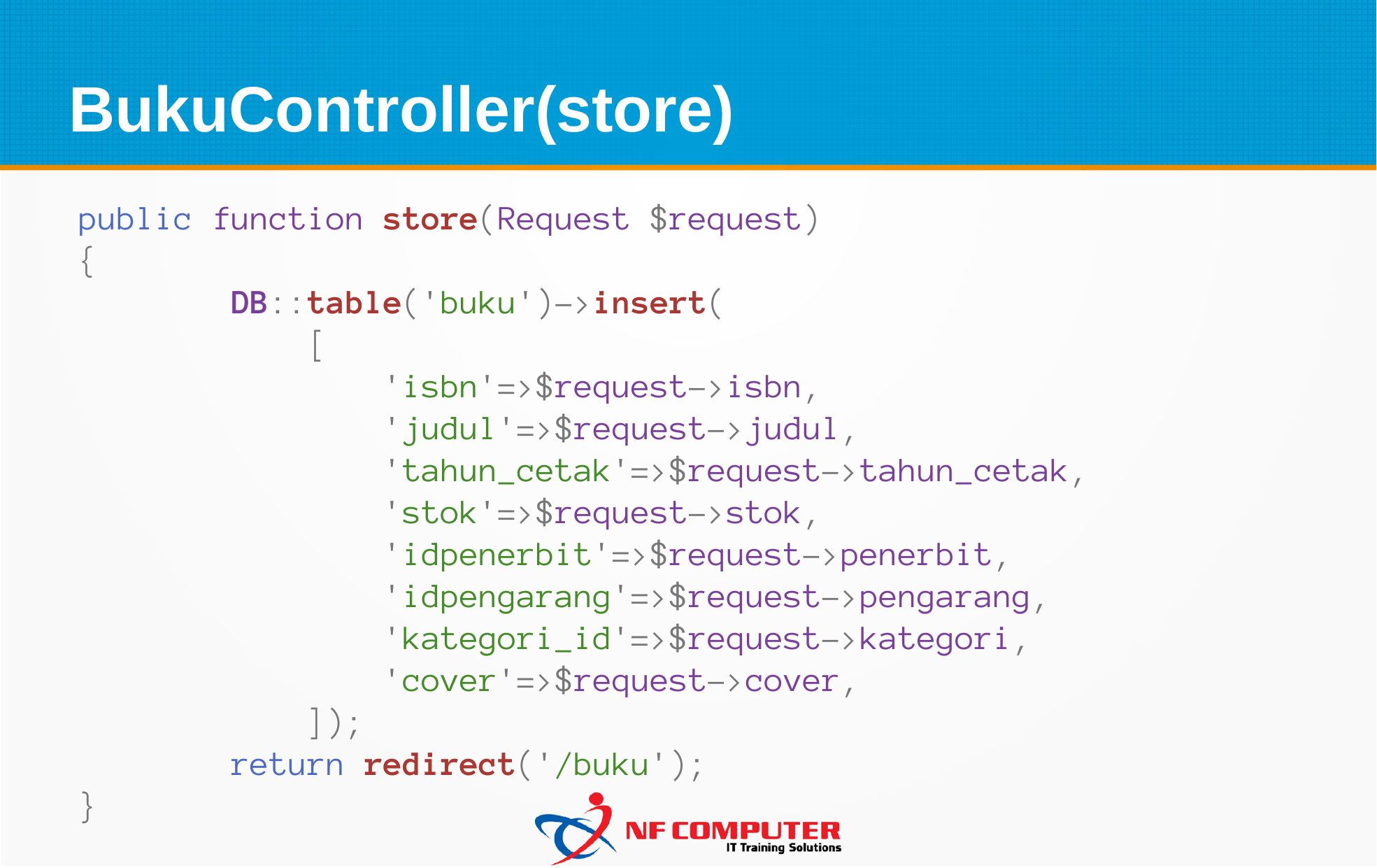

BukuController(store)
public function store(Request $request)
{
        DB::table('buku')->insert(
            [
                'isbn'=>$request->isbn,
                'judul'=>$request->judul,
                'tahun_cetak'=>$request->tahun_cetak,
                'stok'=>$request->stok,
                'idpenerbit'=>$request->penerbit,
                'idpengarang'=>$request->pengarang,
                'kategori_id'=>$request->kategori,
                'cover'=>$request->cover,
            ]);
        return redirect('/buku');
}